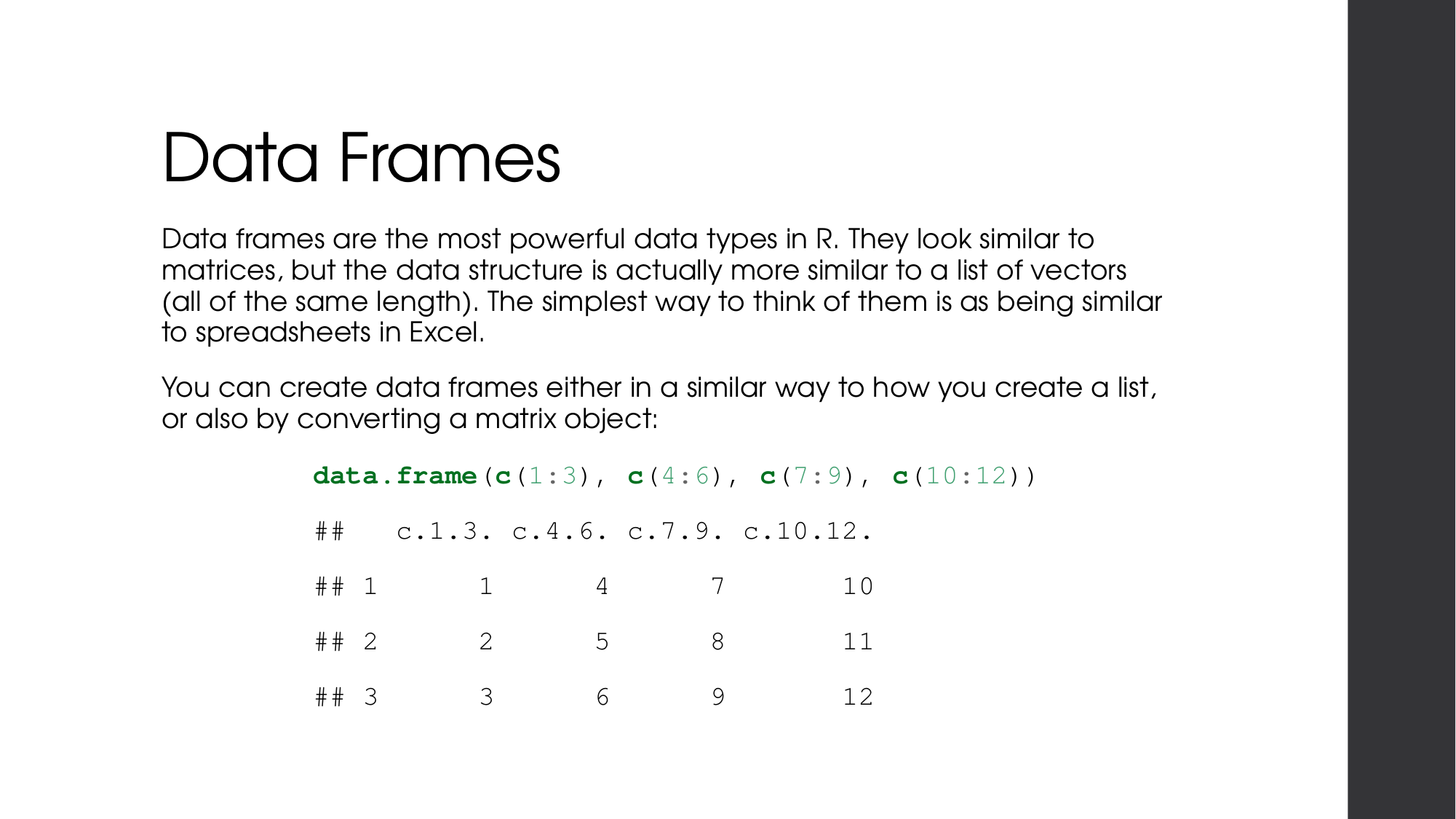

# Data Frames
Data frames are the most powerful data types in R. They look similar to matrices, but the data structure is actually more similar to a list of vectors (all of the same length). The simplest way to think of them is as being similar to spreadsheets in Excel.
You can create data frames either in a similar way to how you create a list, or also by converting a matrix object:
data.frame(c(1:3), c(4:6), c(7:9), c(10:12))
##   c.1.3. c.4.6. c.7.9. c.10.12.
## 1      1      4      7       10
## 2      2      5      8       11
## 3      3      6      9       12